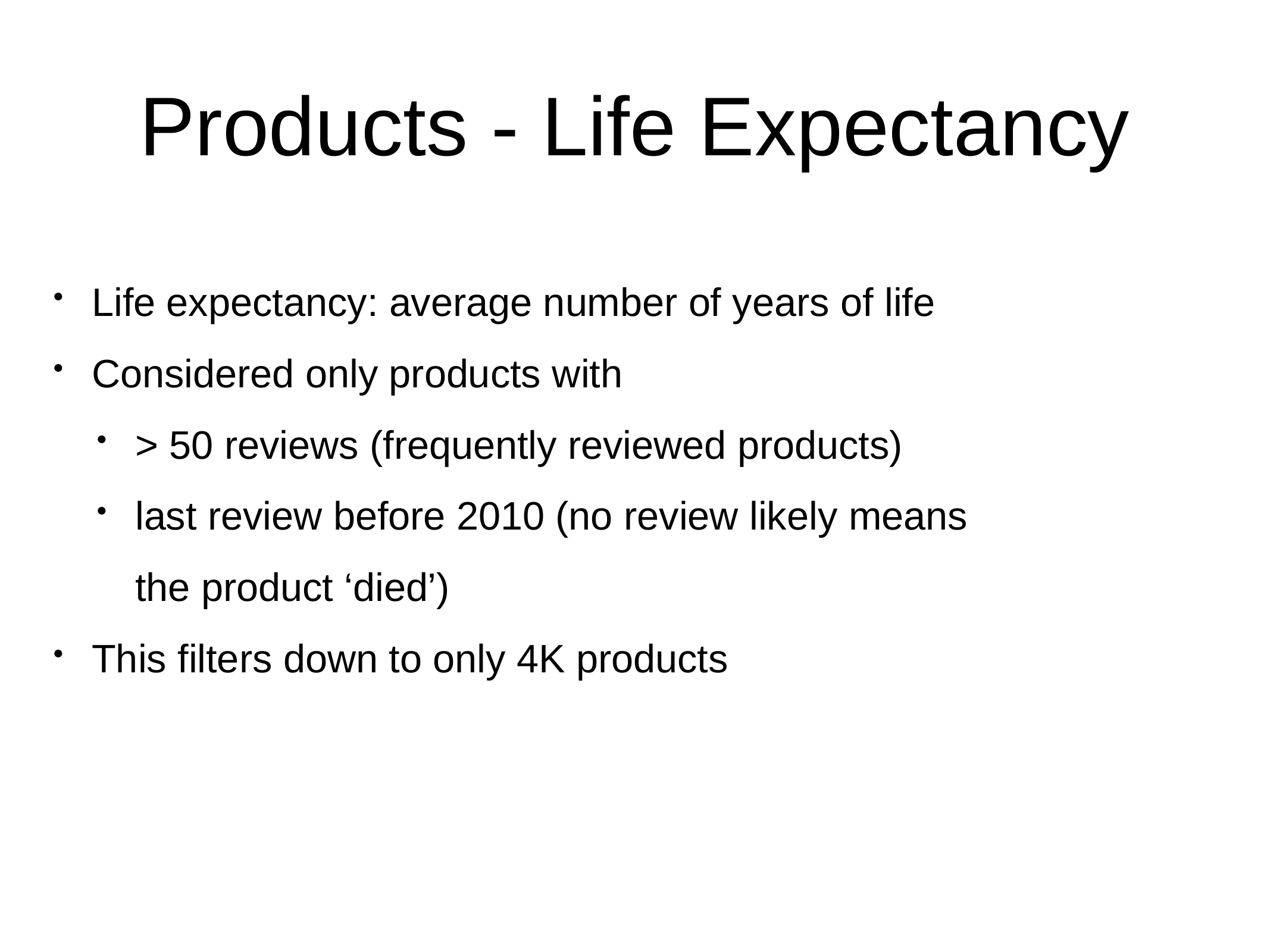

# Products - Life Expectancy
Life expectancy: average number of years of life
Considered only products with
> 50 reviews (frequently reviewed products)
last review before 2010 (no review likely means the product ‘died’)
This filters down to only 4K products